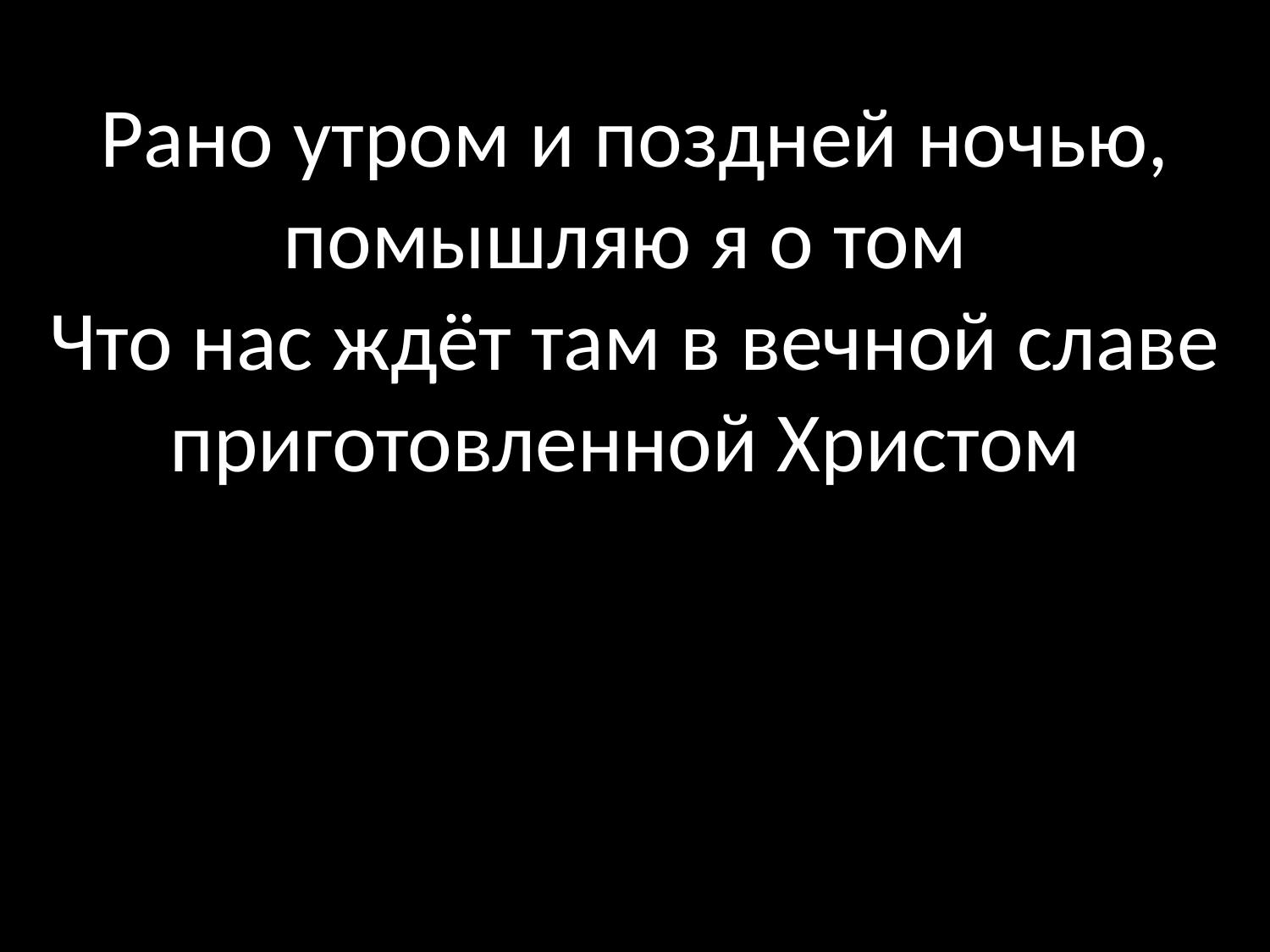

# Рано утром и поздней ночью, помышляю я о том Что нас ждёт там в вечной славе приготовленной Христом